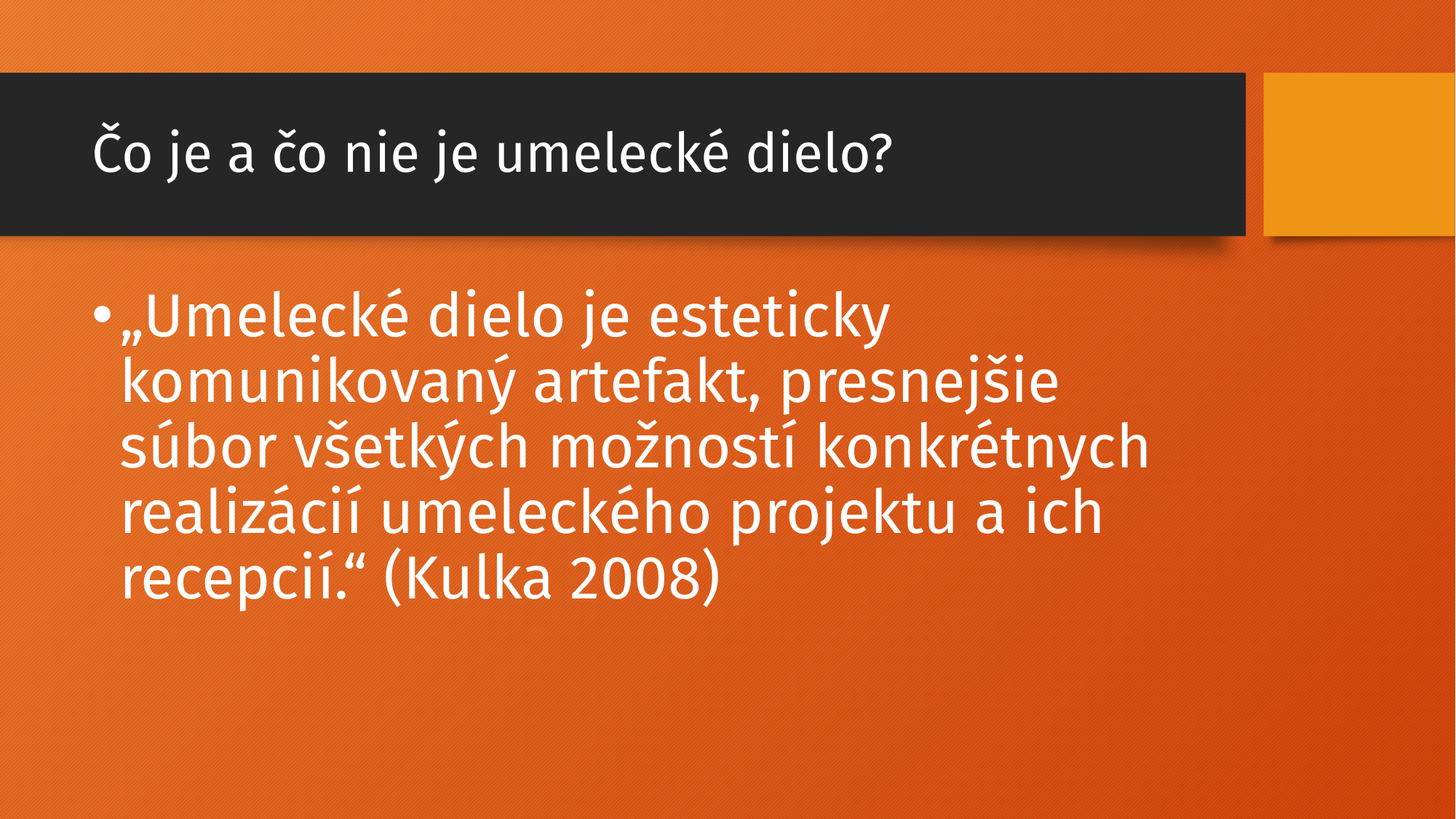

# Čo je a čo nie je umelecké dielo?
„Umelecké dielo je esteticky komunikovaný artefakt, presnejšie súbor všetkých možností konkrétnych realizácií umeleckého projektu a ich recepcií.“ (Kulka 2008)